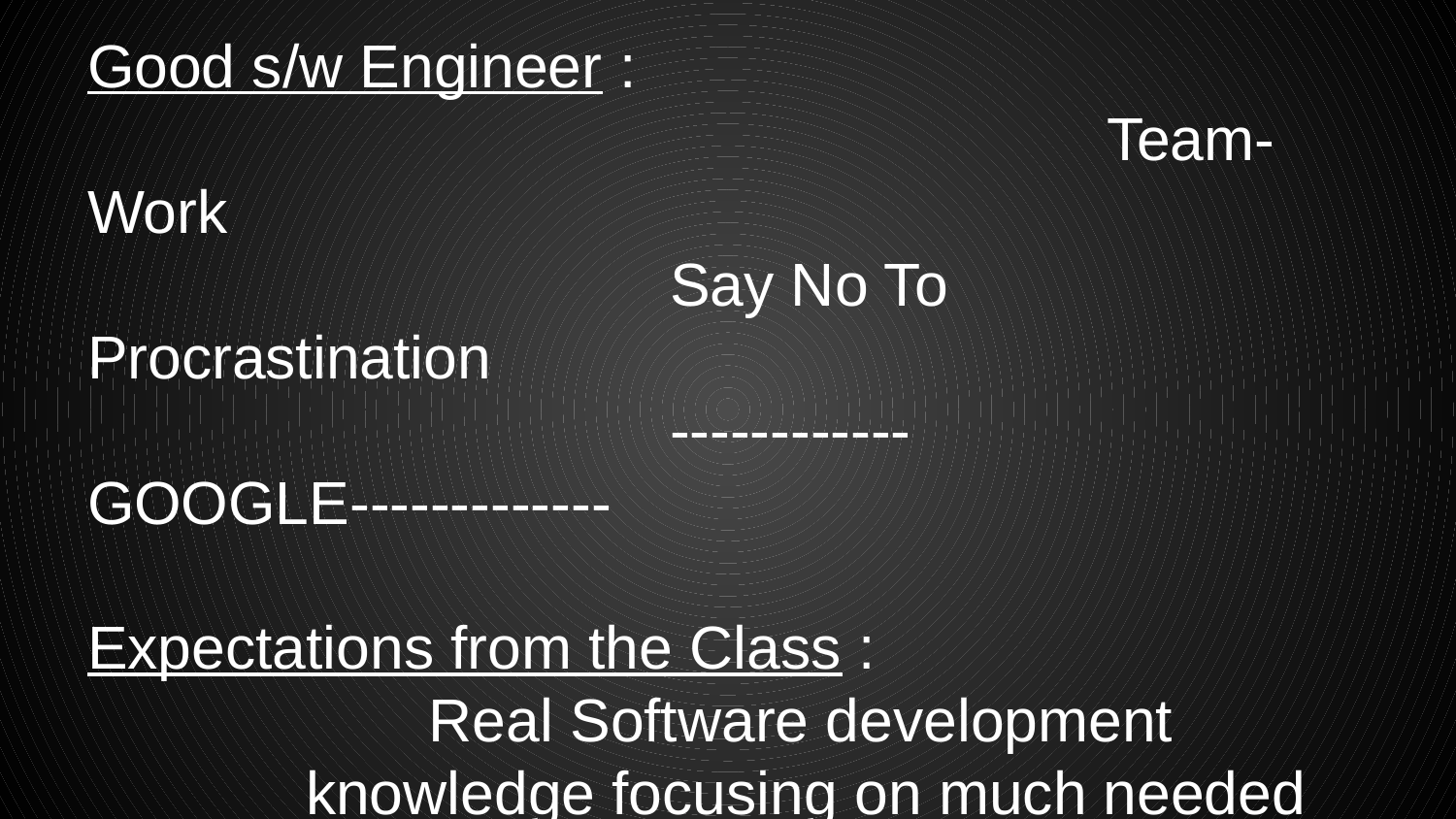

Good s/w Engineer :
							Team-Work
				Say No To Procrastination
				------------GOOGLE-------------

Expectations from the Class :
   Real Software development knowledge focusing on much needed wisdom on the methodology driving it.